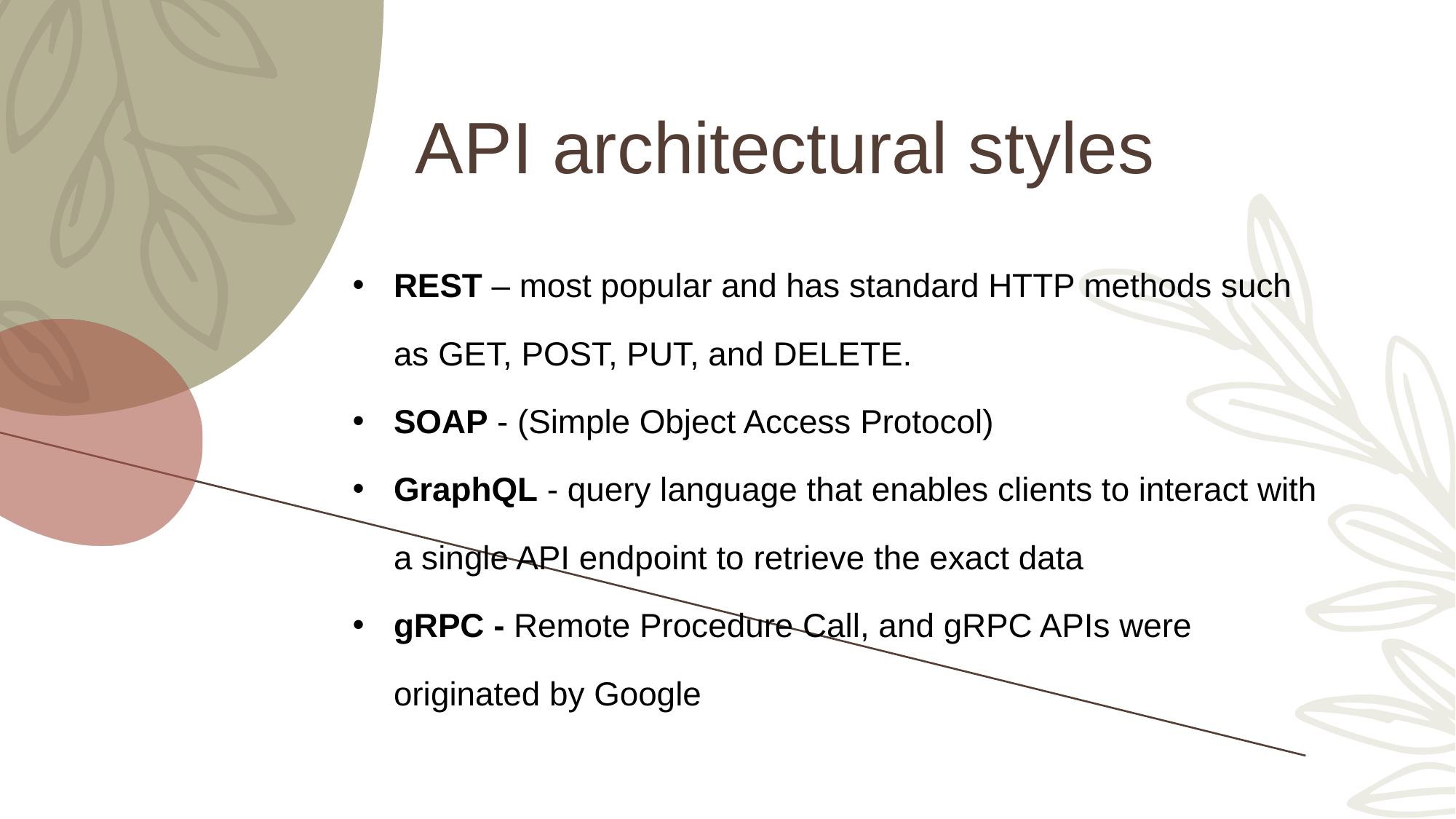

# API architectural styles
REST – most popular and has standard HTTP methods such as GET, POST, PUT, and DELETE.
SOAP - (Simple Object Access Protocol)
GraphQL - query language that enables clients to interact with a single API endpoint to retrieve the exact data
gRPC - Remote Procedure Call, and gRPC APIs were originated by Google